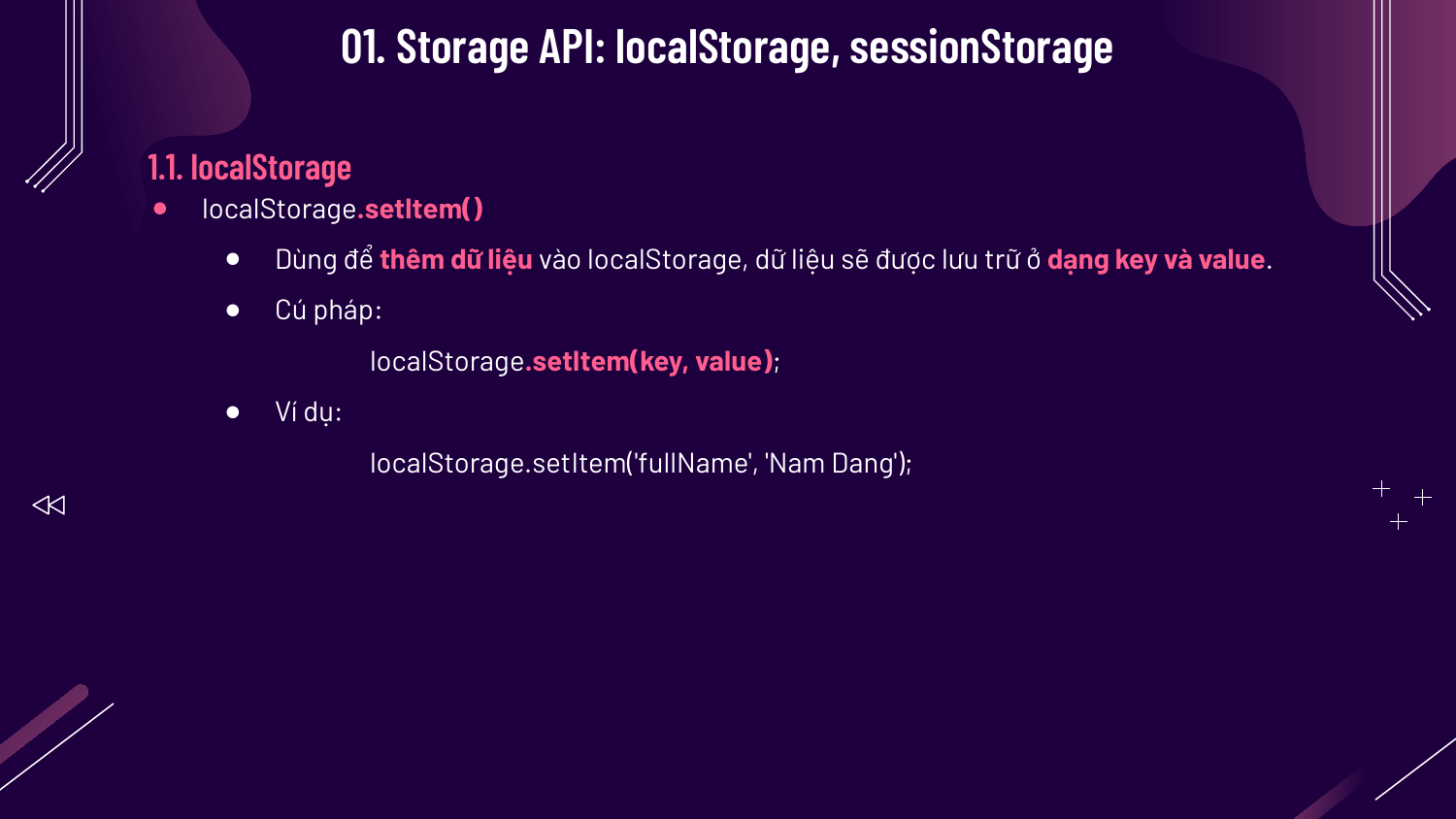

# 01. Storage API: localStorage, sessionStorage
1.1. localStorage
localStorage.setItem()
Dùng để thêm dữ liệu vào localStorage, dữ liệu sẽ được lưu trữ ở dạng key và value.
Cú pháp:
	localStorage.setItem(key, value);
Ví dụ:
	localStorage.setItem('fullName', 'Nam Dang');